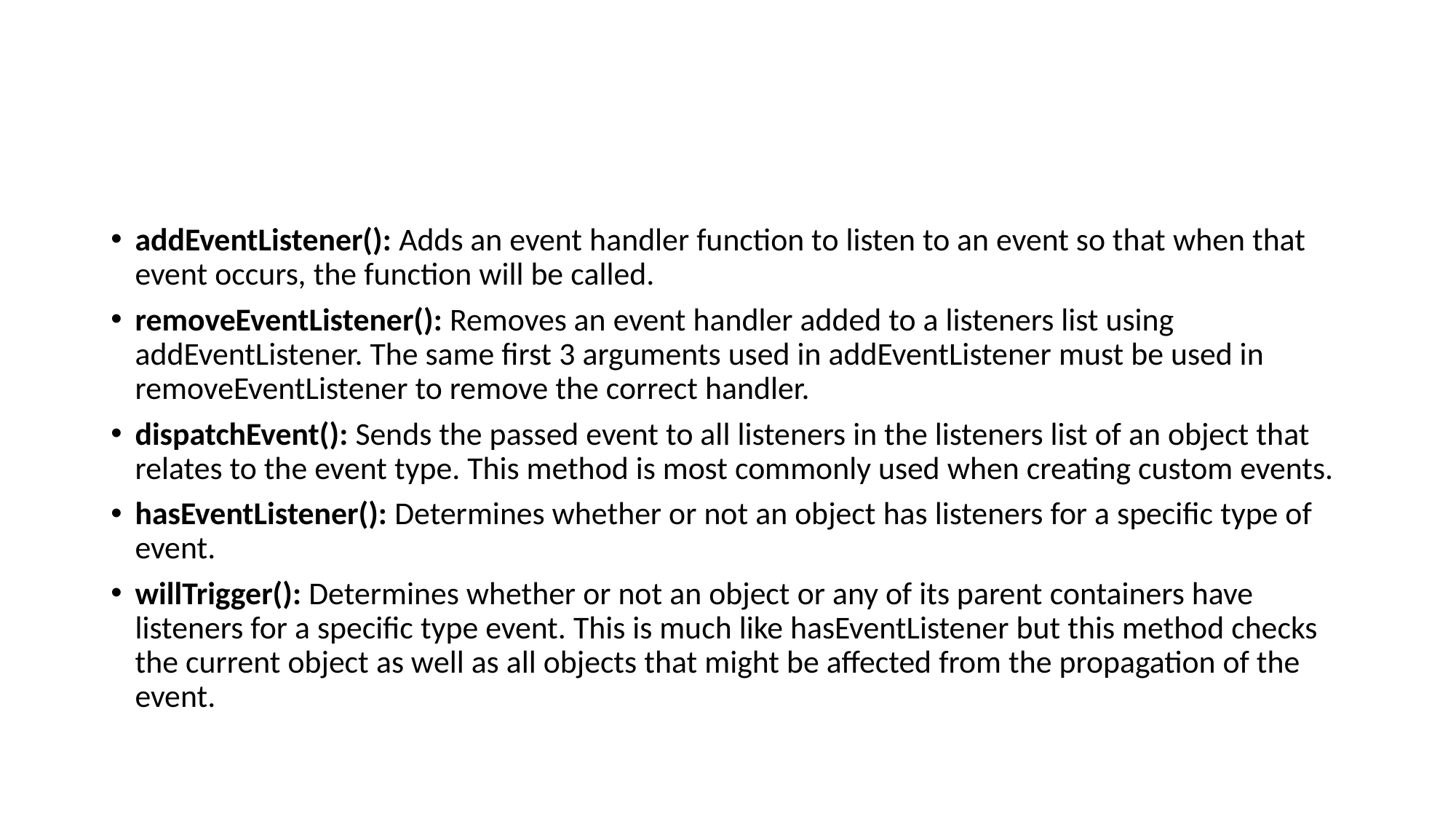

#
addEventListener(): Adds an event handler function to listen to an event so that when that event occurs, the function will be called.
removeEventListener(): Removes an event handler added to a listeners list using addEventListener. The same first 3 arguments used in addEventListener must be used in removeEventListener to remove the correct handler.
dispatchEvent(): Sends the passed event to all listeners in the listeners list of an object that relates to the event type. This method is most commonly used when creating custom events.
hasEventListener(): Determines whether or not an object has listeners for a specific type of event.
willTrigger(): Determines whether or not an object or any of its parent containers have listeners for a specific type event. This is much like hasEventListener but this method checks the current object as well as all objects that might be affected from the propagation of the event.